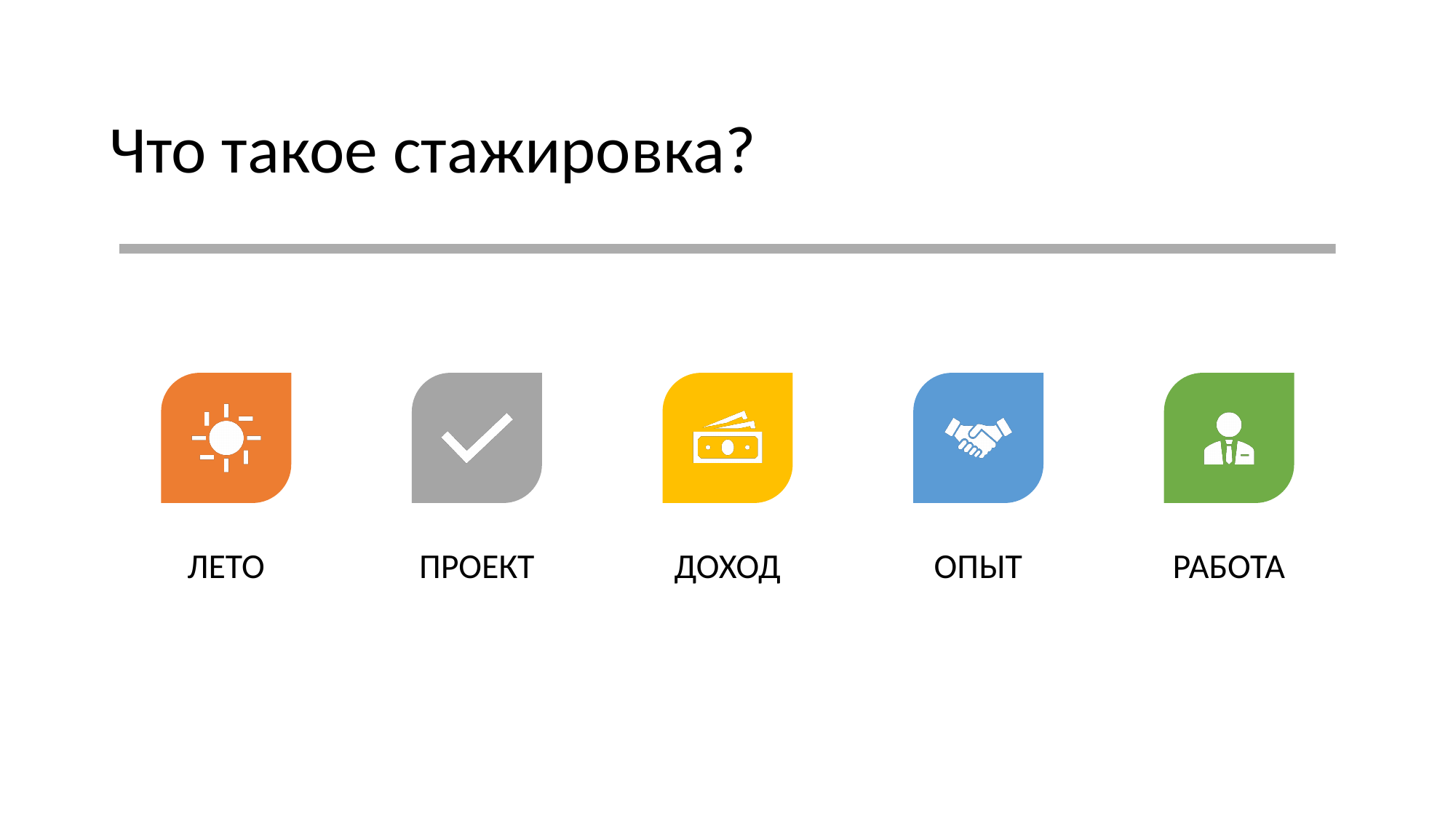

# Что такое стажировка?

Лето
Проект
Доход
ОПЫТ
Работа